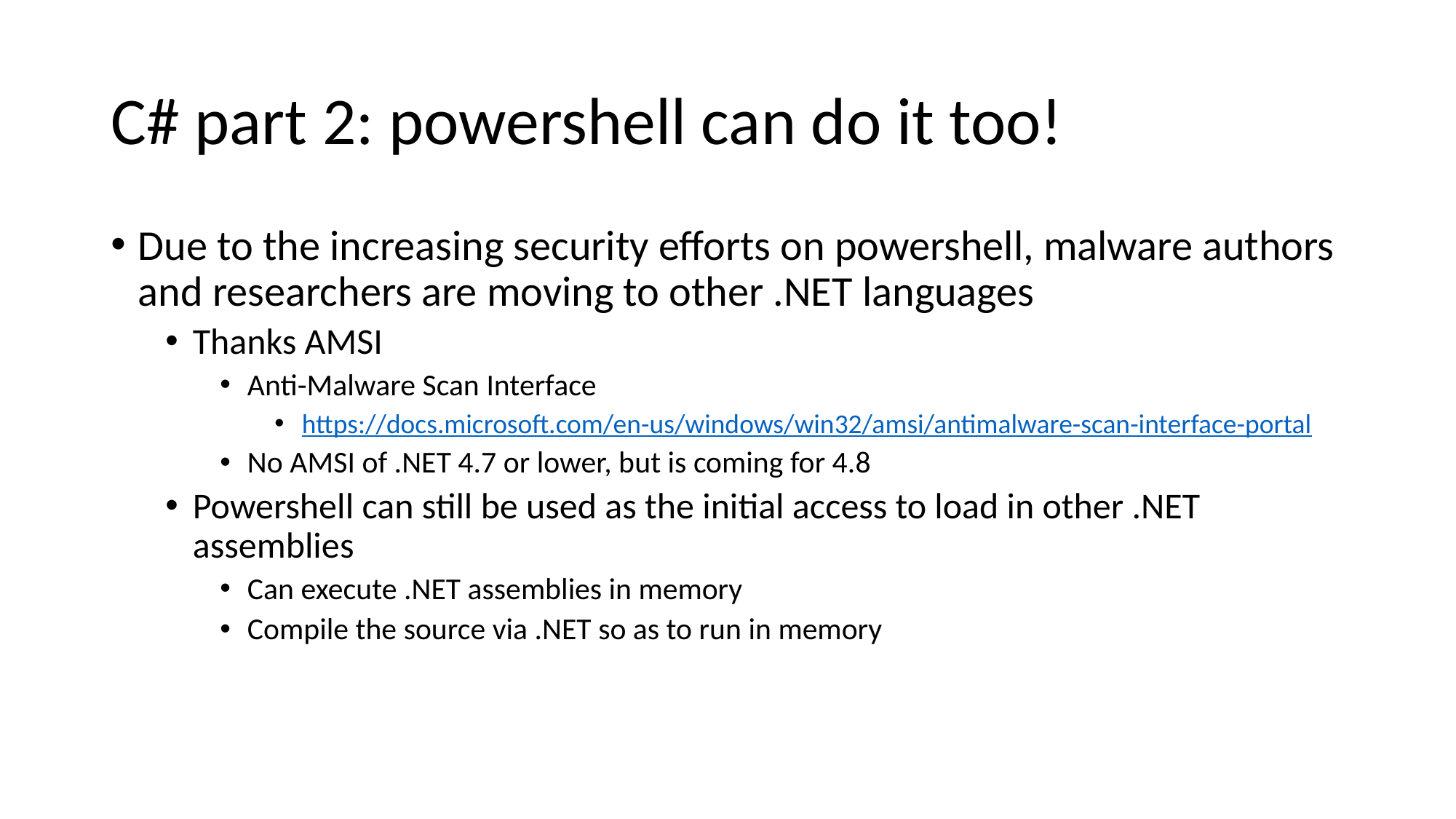

# C# part 2: powershell can do it too!
Due to the increasing security efforts on powershell, malware authors and researchers are moving to other .NET languages
Thanks AMSI
Anti-Malware Scan Interface
https://docs.microsoft.com/en-us/windows/win32/amsi/antimalware-scan-interface-portal
No AMSI of .NET 4.7 or lower, but is coming for 4.8
Powershell can still be used as the initial access to load in other .NET assemblies
Can execute .NET assemblies in memory
Compile the source via .NET so as to run in memory